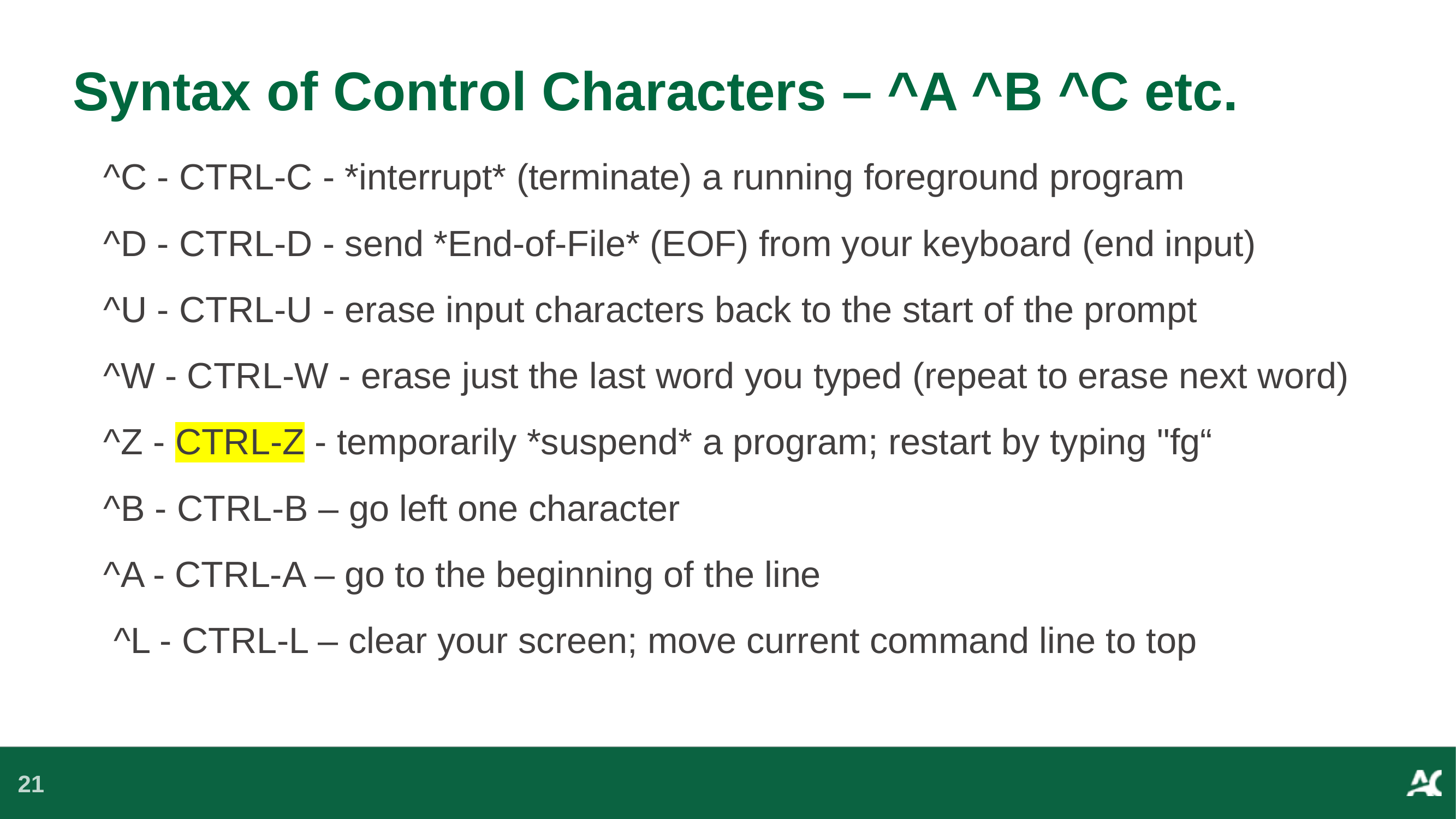

# Syntax of Control Characters – ^A ^B ^C etc.
^C - CTRL-C - *interrupt* (terminate) a running foreground program
^D - CTRL-D - send *End-of-File* (EOF) from your keyboard (end input)
^U - CTRL-U - erase input characters back to the start of the prompt
^W - CTRL-W - erase just the last word you typed (repeat to erase next word)
^Z - CTRL-Z - temporarily *suspend* a program; restart by typing "fg“
^B - CTRL-B – go left one character
^A - CTRL-A – go to the beginning of the line
 ^L - CTRL-L – clear your screen; move current command line to top

21